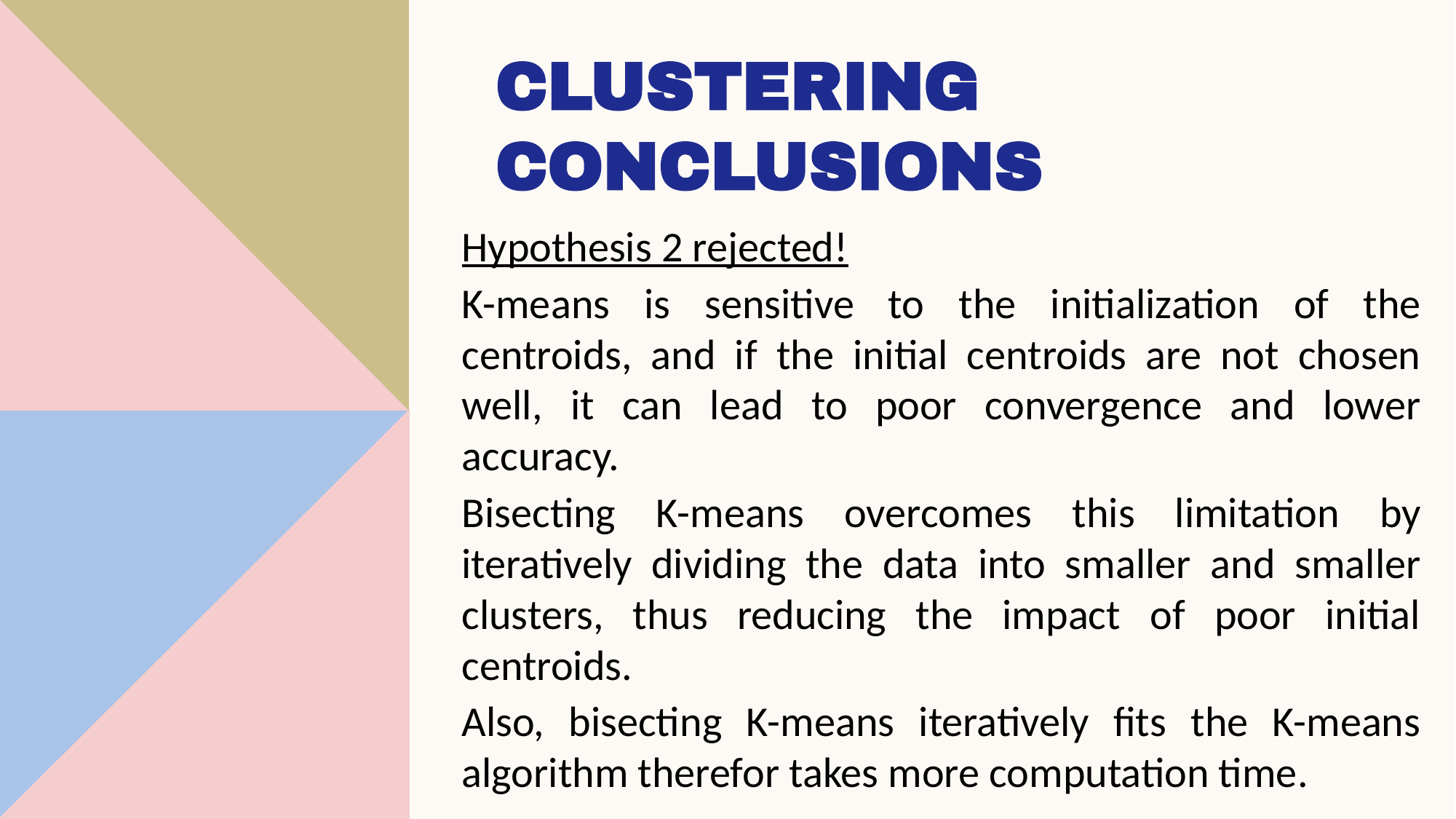

# Clustering conclusions
Hypothesis 2 rejected!
K-means is sensitive to the initialization of the centroids, and if the initial centroids are not chosen well, it can lead to poor convergence and lower accuracy.
Bisecting K-means overcomes this limitation by iteratively dividing the data into smaller and smaller clusters, thus reducing the impact of poor initial centroids.
Also, bisecting K-means iteratively fits the K-means algorithm therefor takes more computation time.